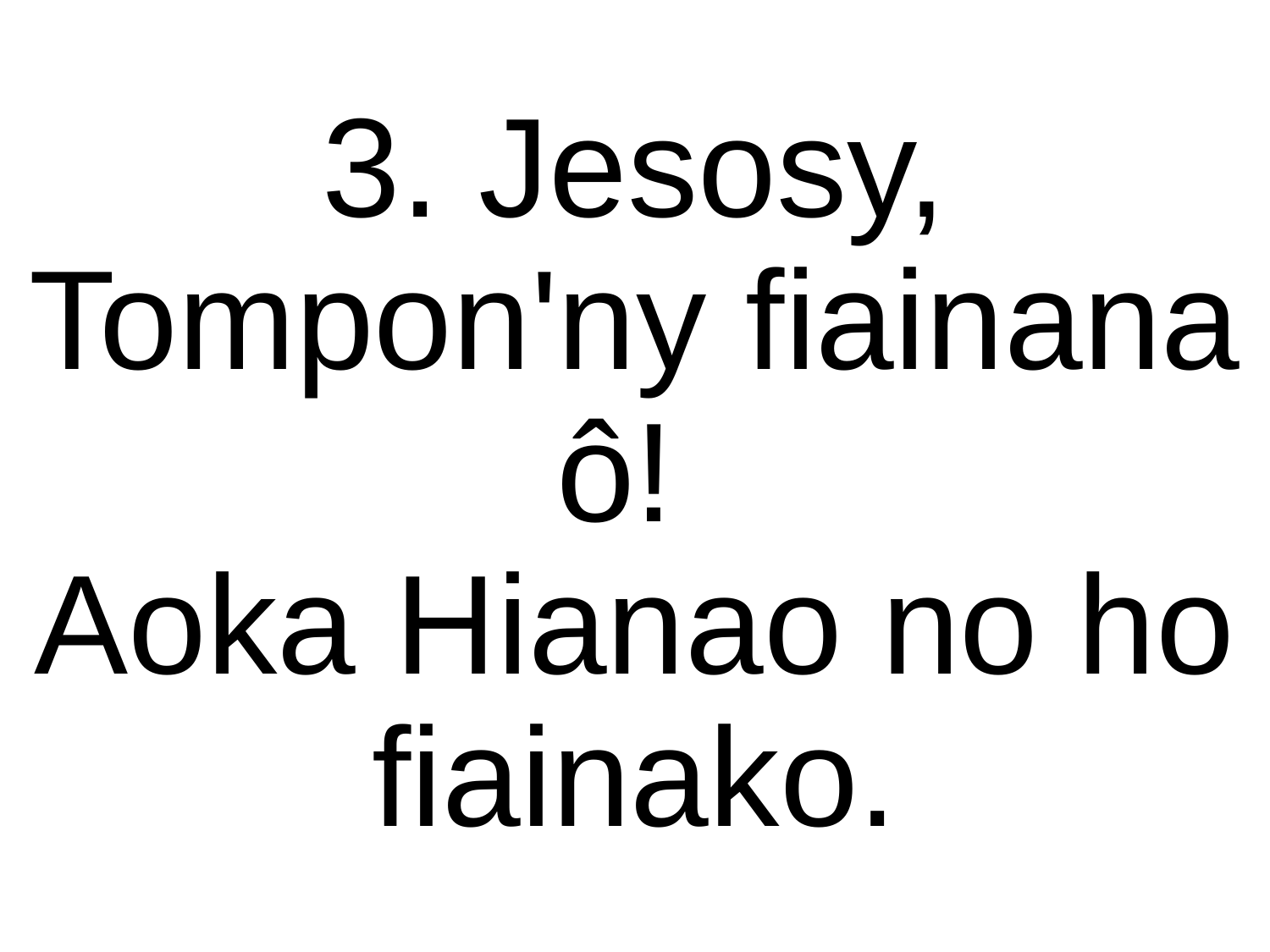

3. Jesosy, Tompon'ny fiainana ô!
Aoka Hianao no ho fiainako.